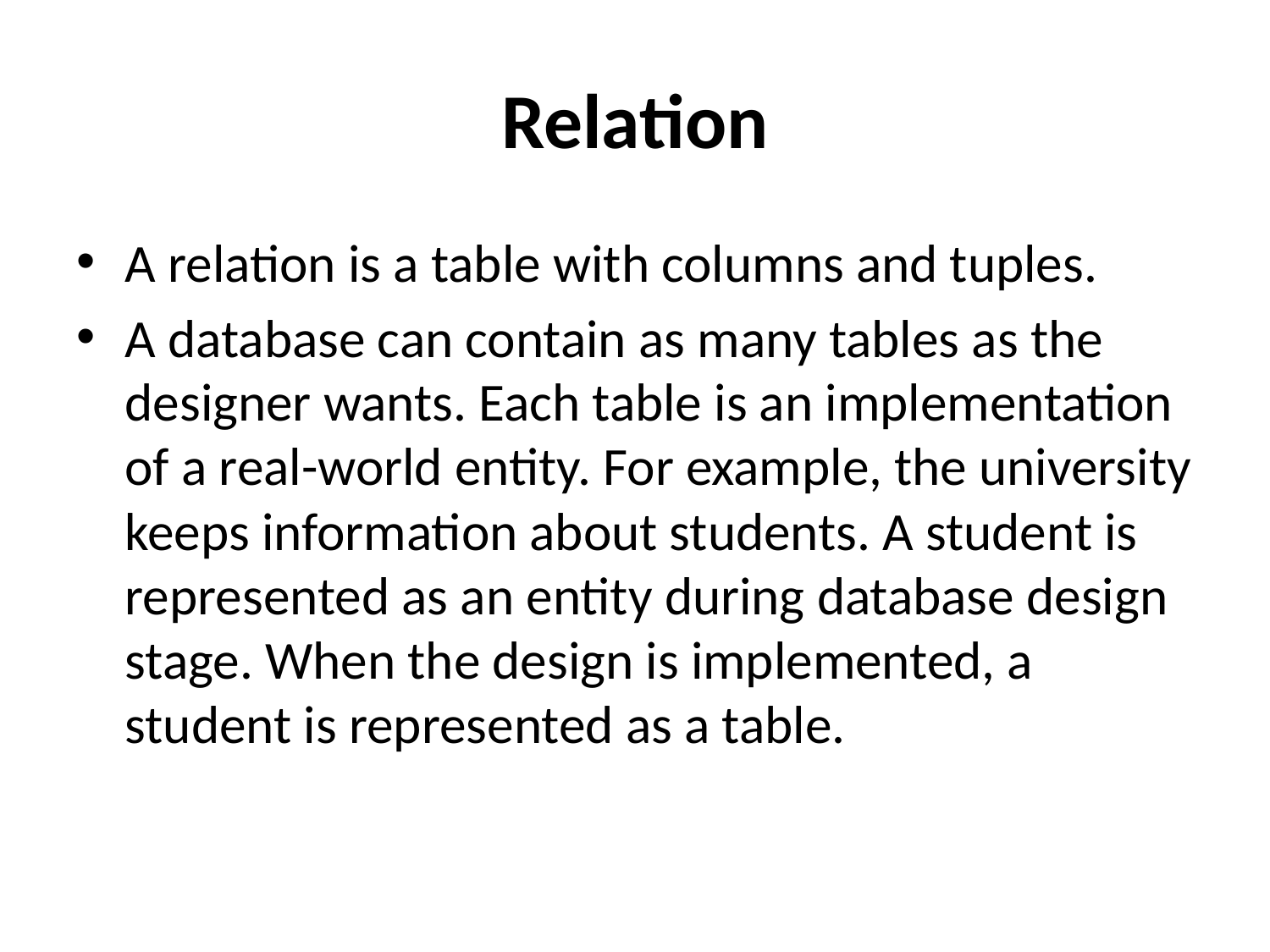

# Relation
A relation is a table with columns and tuples.
A database can contain as many tables as the designer wants. Each table is an implementation of a real-world entity. For example, the university keeps information about students. A student is represented as an entity during database design stage. When the design is implemented, a student is represented as a table.